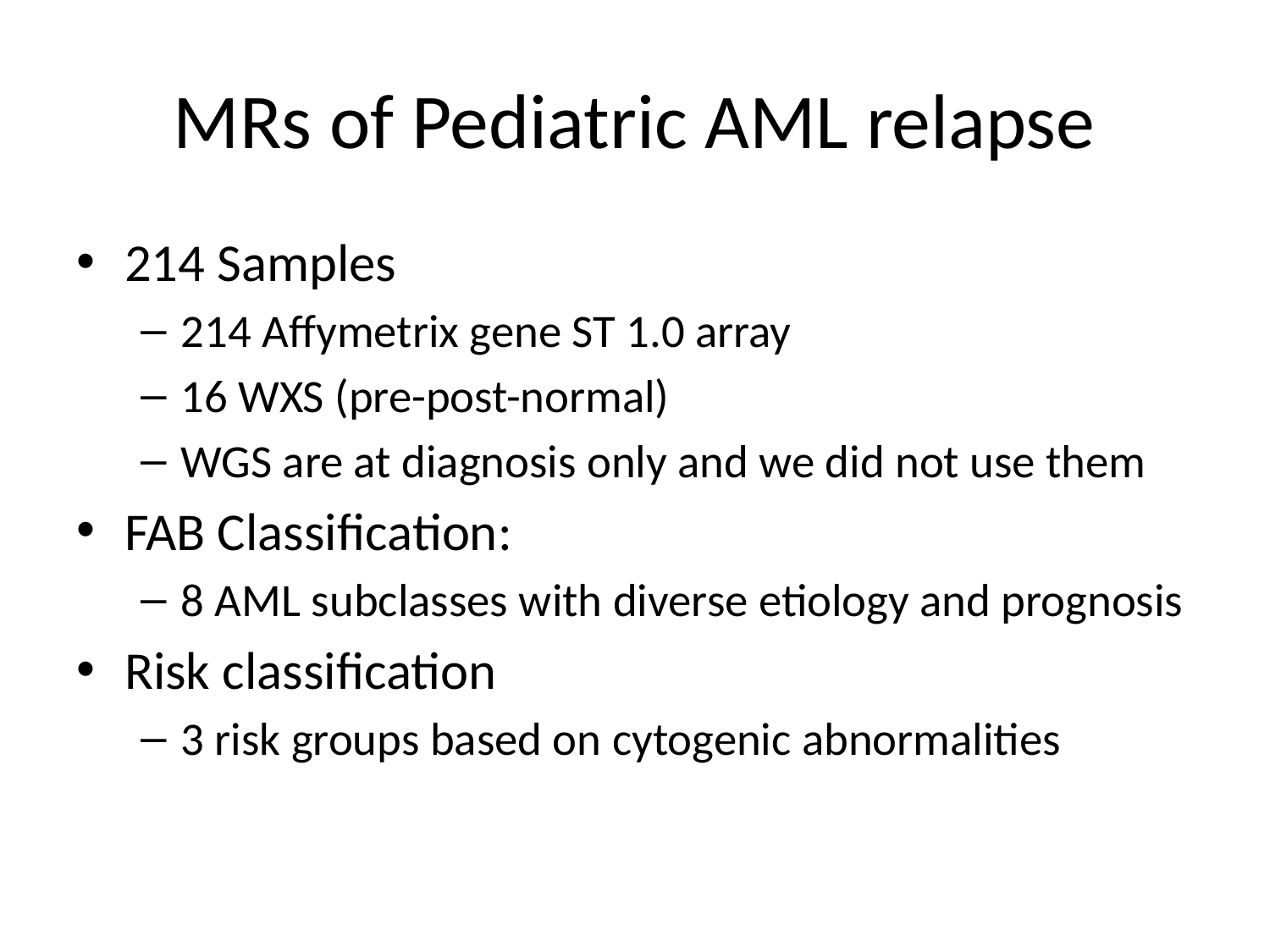

# MRs of Pediatric AML relapse
214 Samples
214 Affymetrix gene ST 1.0 array
16 WXS (pre-post-normal)
WGS are at diagnosis only and we did not use them
FAB Classification:
8 AML subclasses with diverse etiology and prognosis
Risk classification
3 risk groups based on cytogenic abnormalities